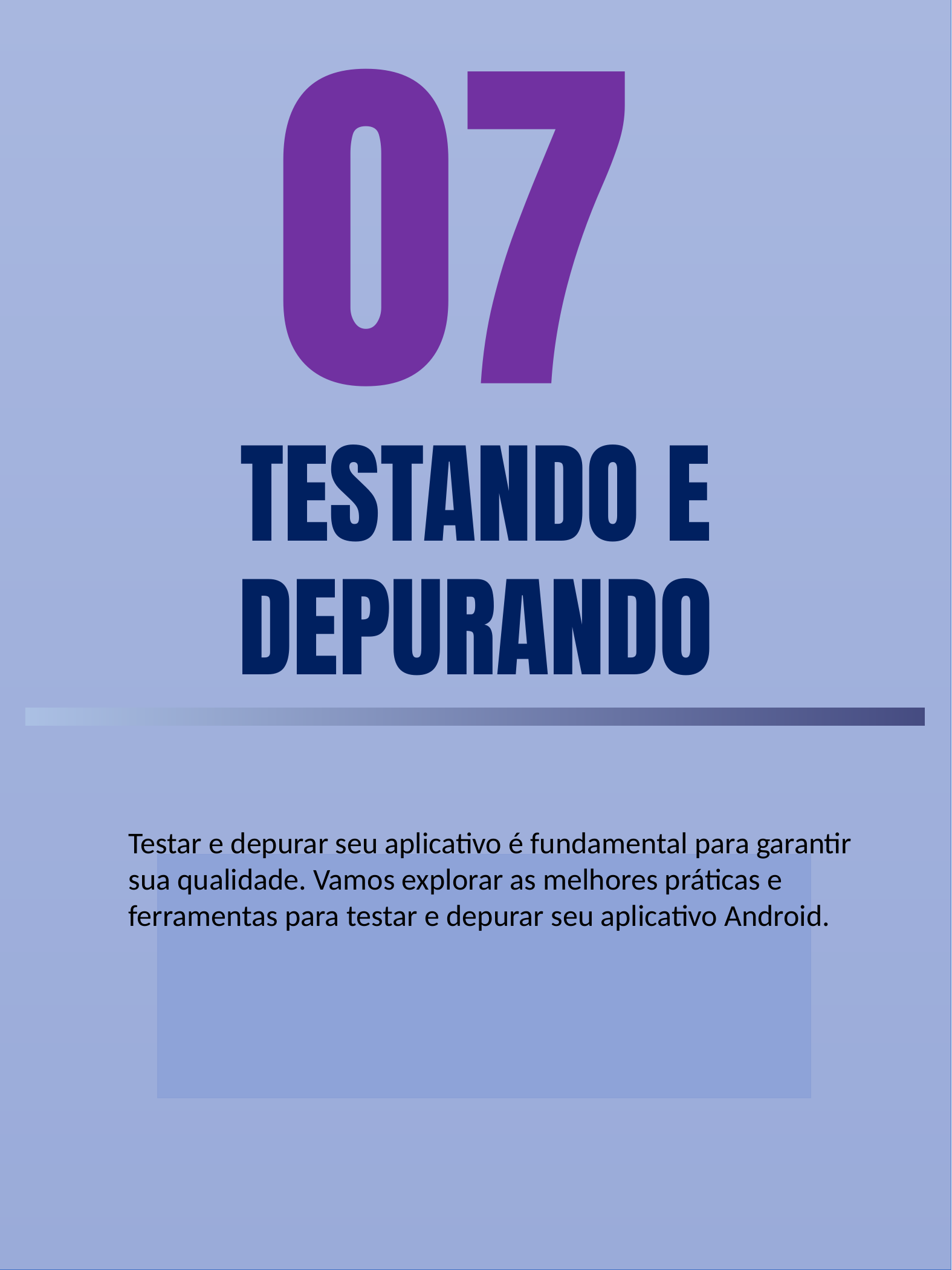

07
TESTANDO E DEPURANDO

Testar e depurar seu aplicativo é fundamental para garantir sua qualidade. Vamos explorar as melhores práticas e ferramentas para testar e depurar seu aplicativo Android.

App Android
17